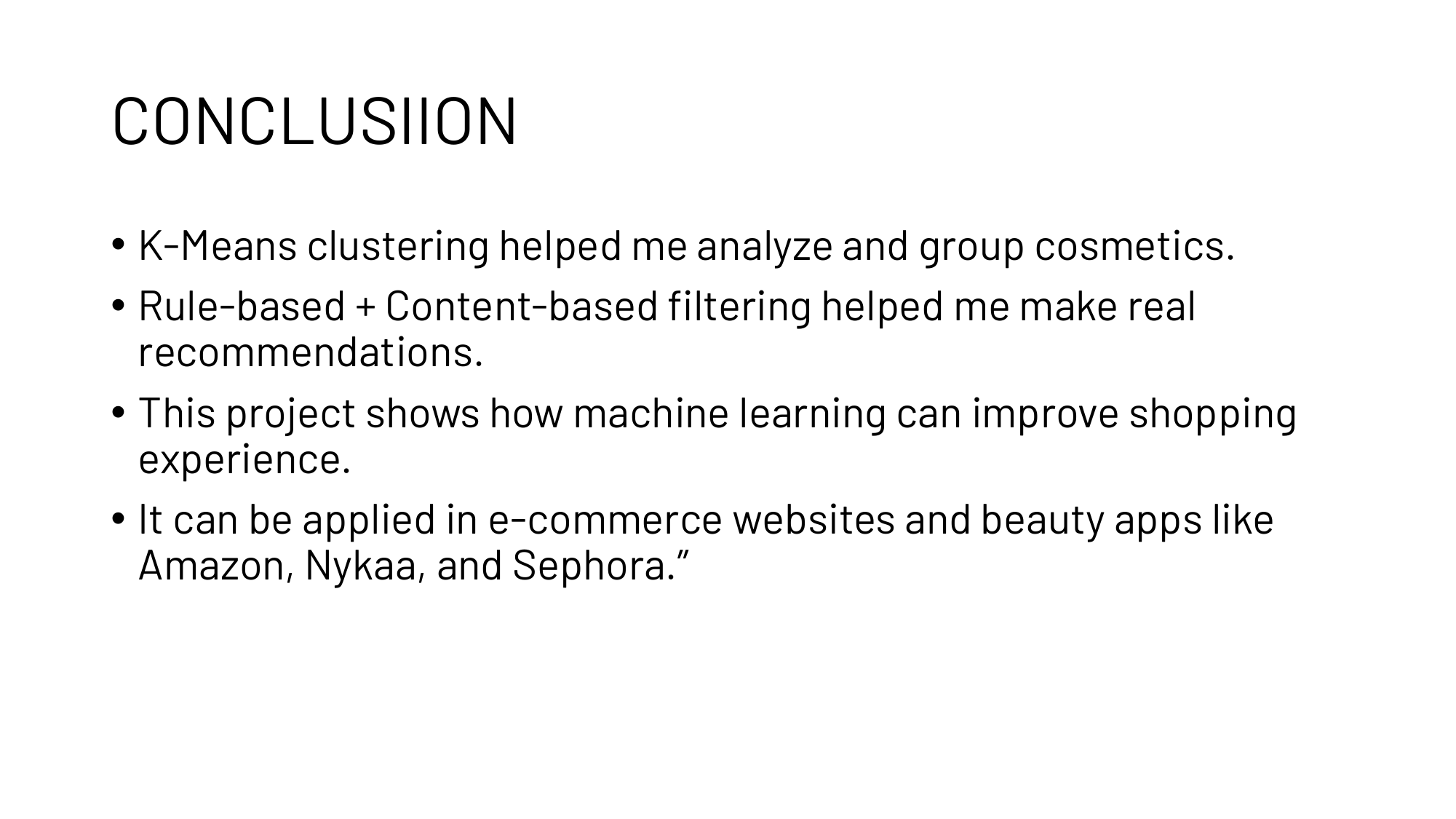

# CONCLUSIION
K-Means clustering helped me analyze and group cosmetics.
Rule-based + Content-based filtering helped me make real recommendations.
This project shows how machine learning can improve shopping experience.
It can be applied in e-commerce websites and beauty apps like Amazon, Nykaa, and Sephora.”